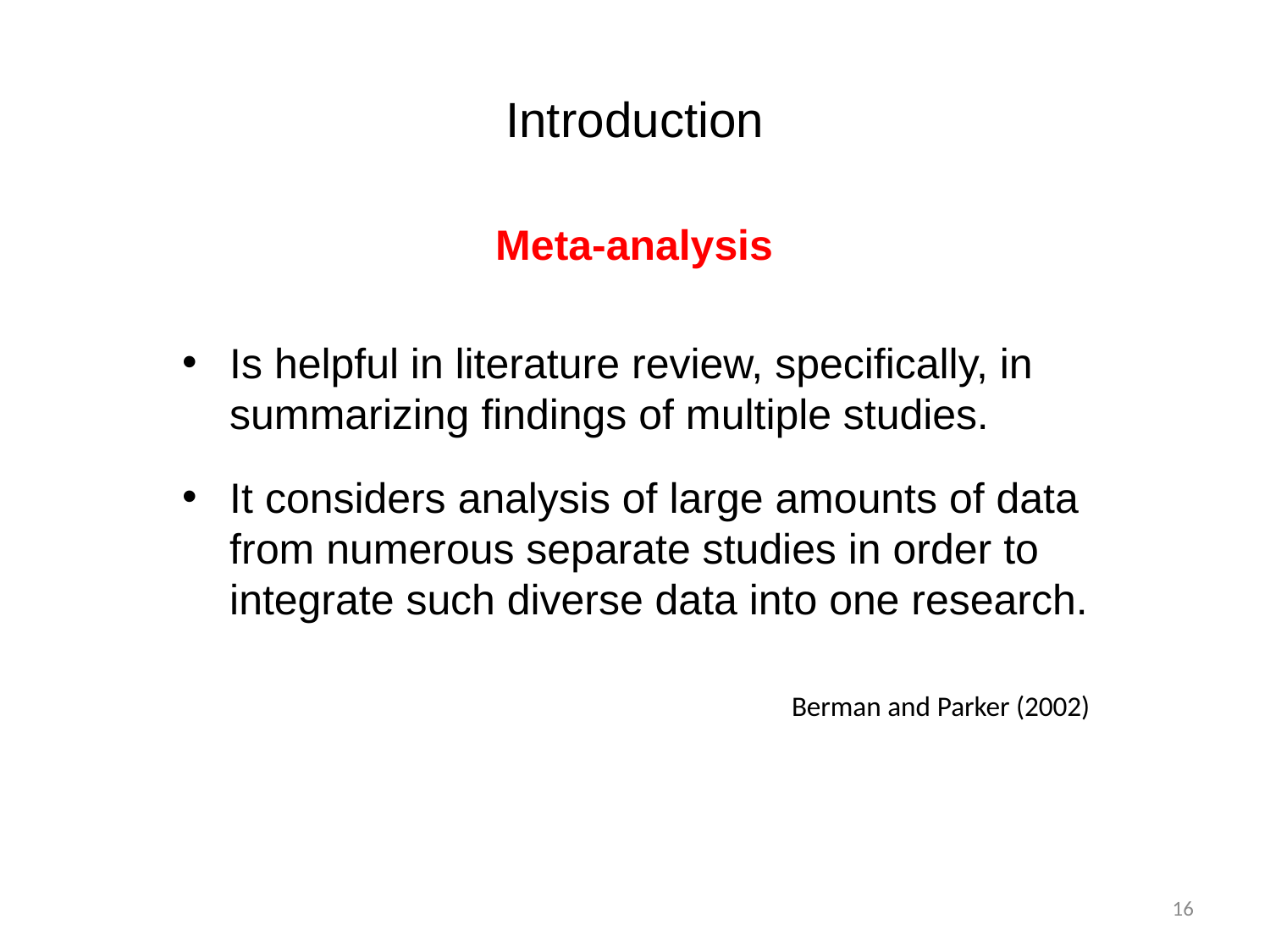

# Introduction
Meta-analysis

Is helpful in literature review, specifically, in summarizing findings of multiple studies.

It considers analysis of large amounts of data from numerous separate studies in order to integrate such diverse data into one research.

                                                                                                Berman and Parker (2002)
16